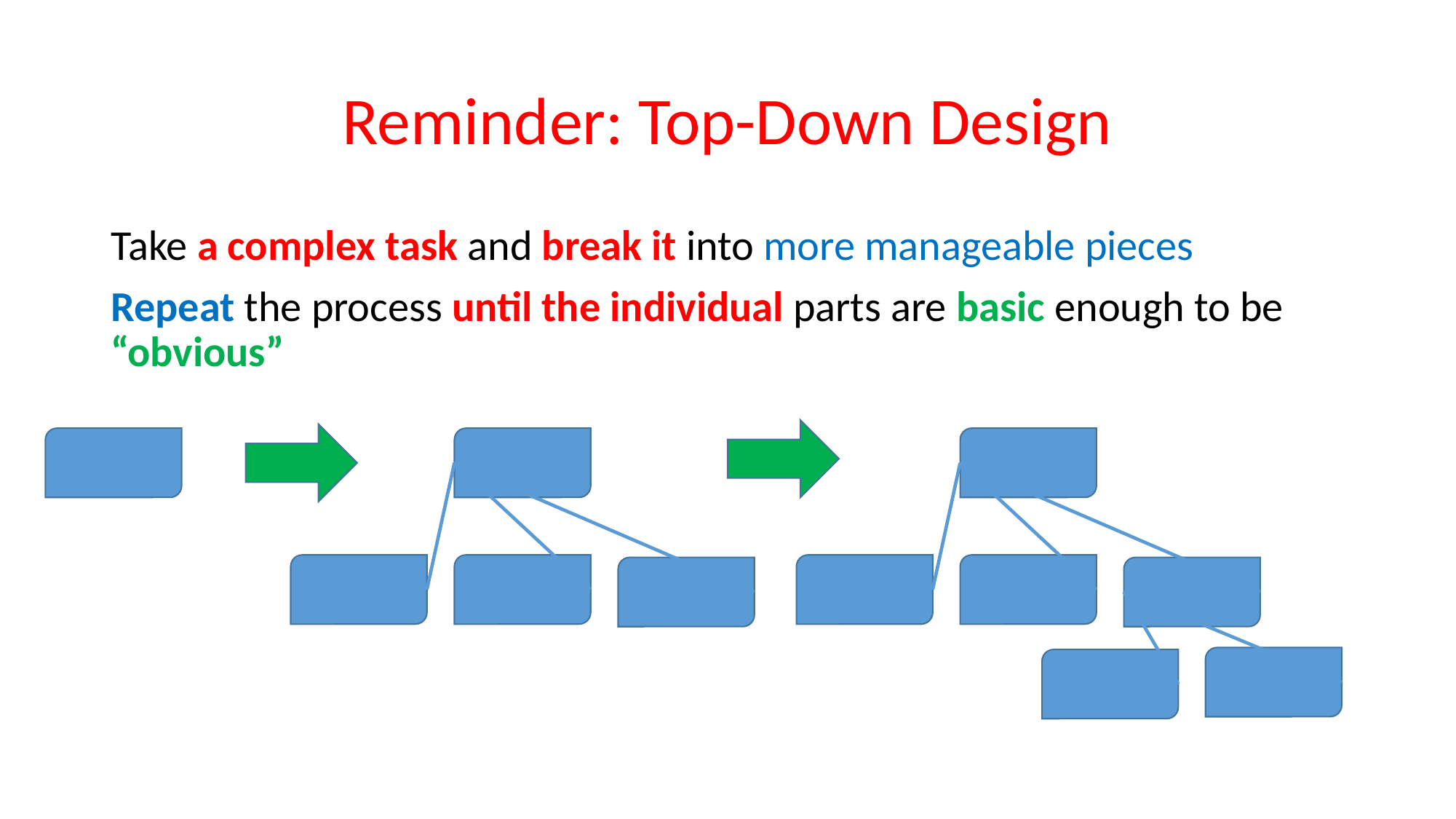

# Reminder: Top-Down Design
Take a complex task and break it into more manageable pieces
Repeat the process until the individual parts are basic enough to be “obvious”